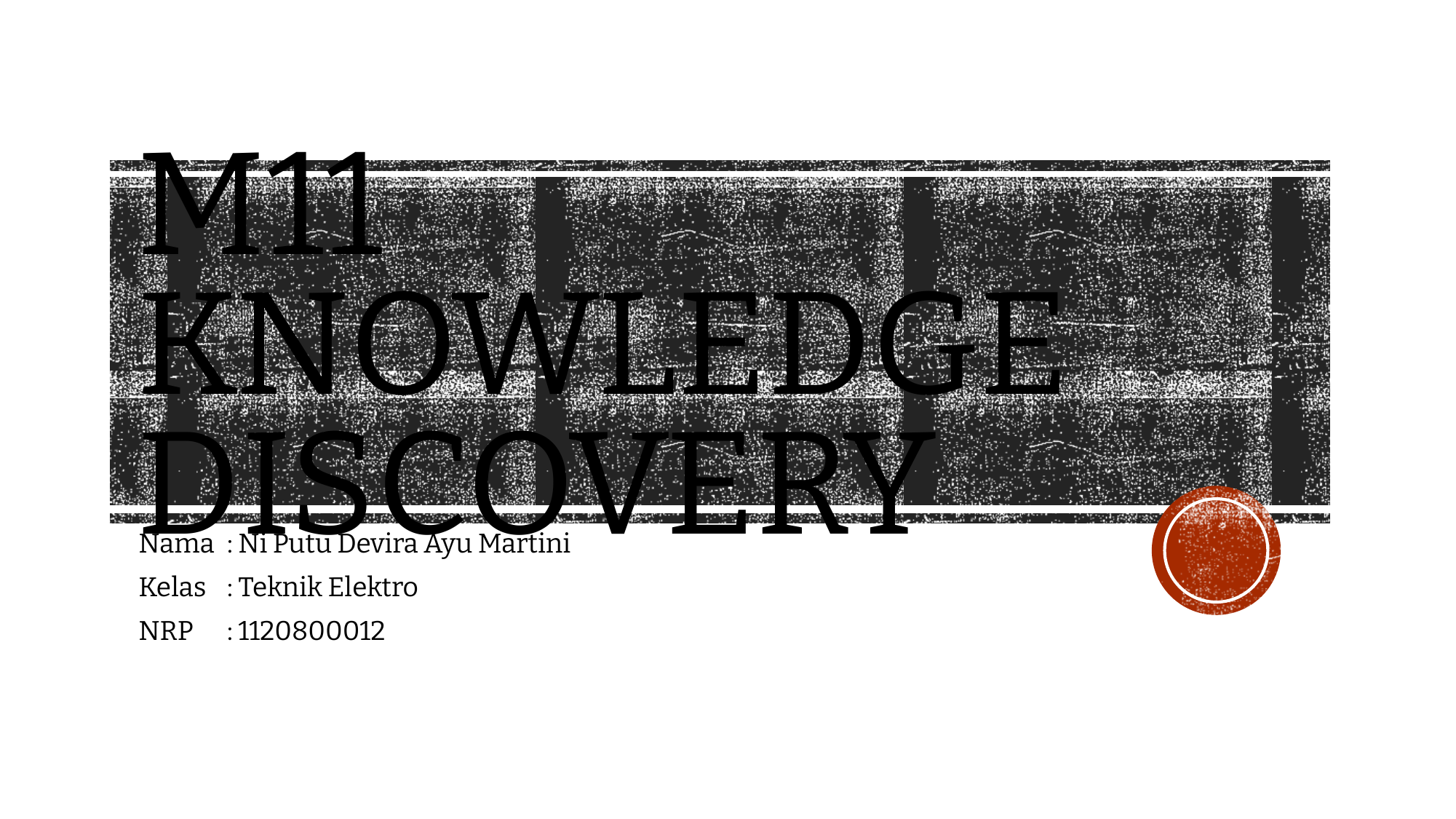

# M11 knowledge discovery
Nama	: Ni Putu Devira Ayu Martini
Kelas	: Teknik Elektro
NRP	: 1120800012